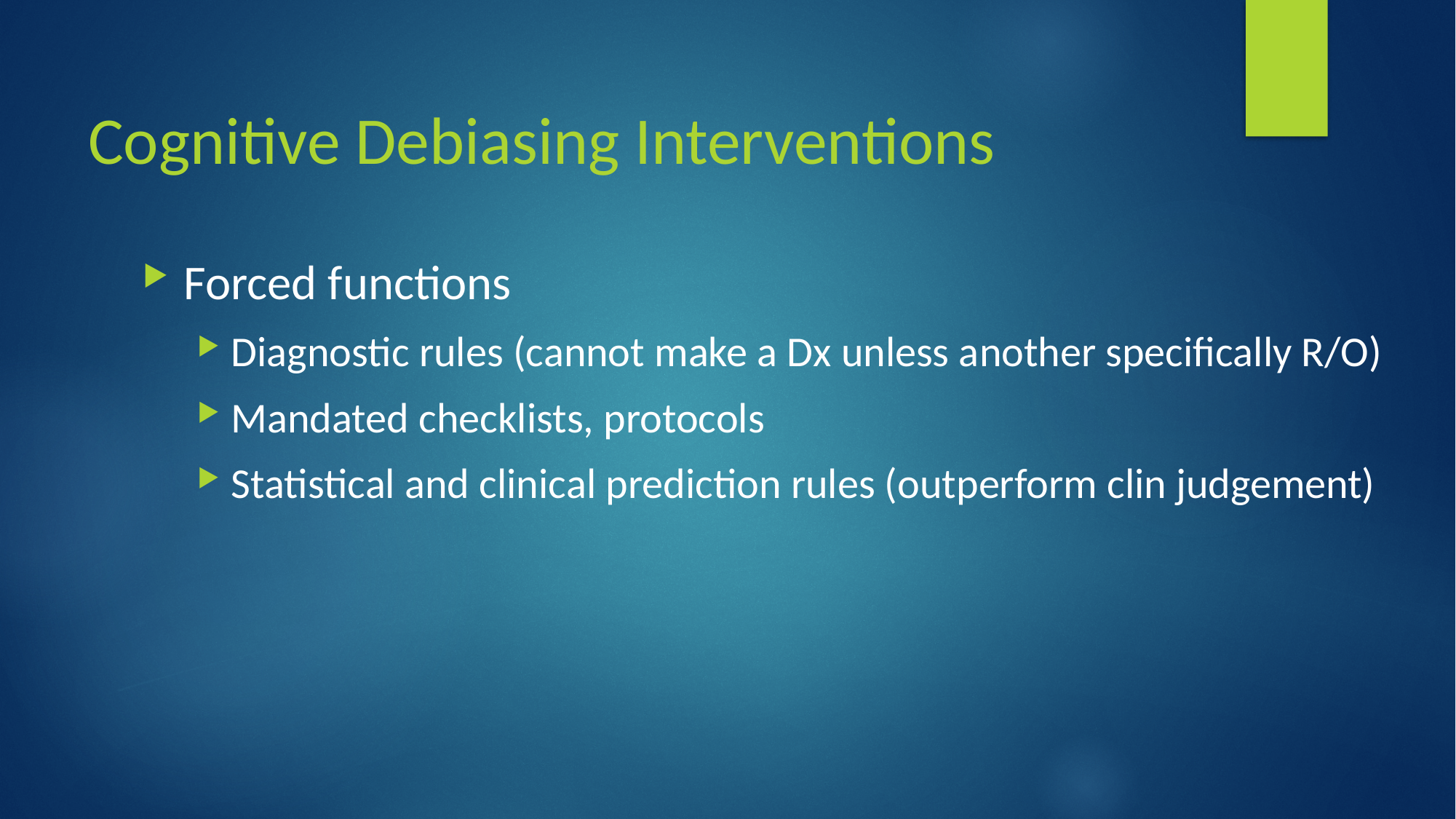

# Cognitive Debiasing Interventions
Forced functions
Diagnostic rules (cannot make a Dx unless another specifically R/O)
Mandated checklists, protocols
Statistical and clinical prediction rules (outperform clin judgement)